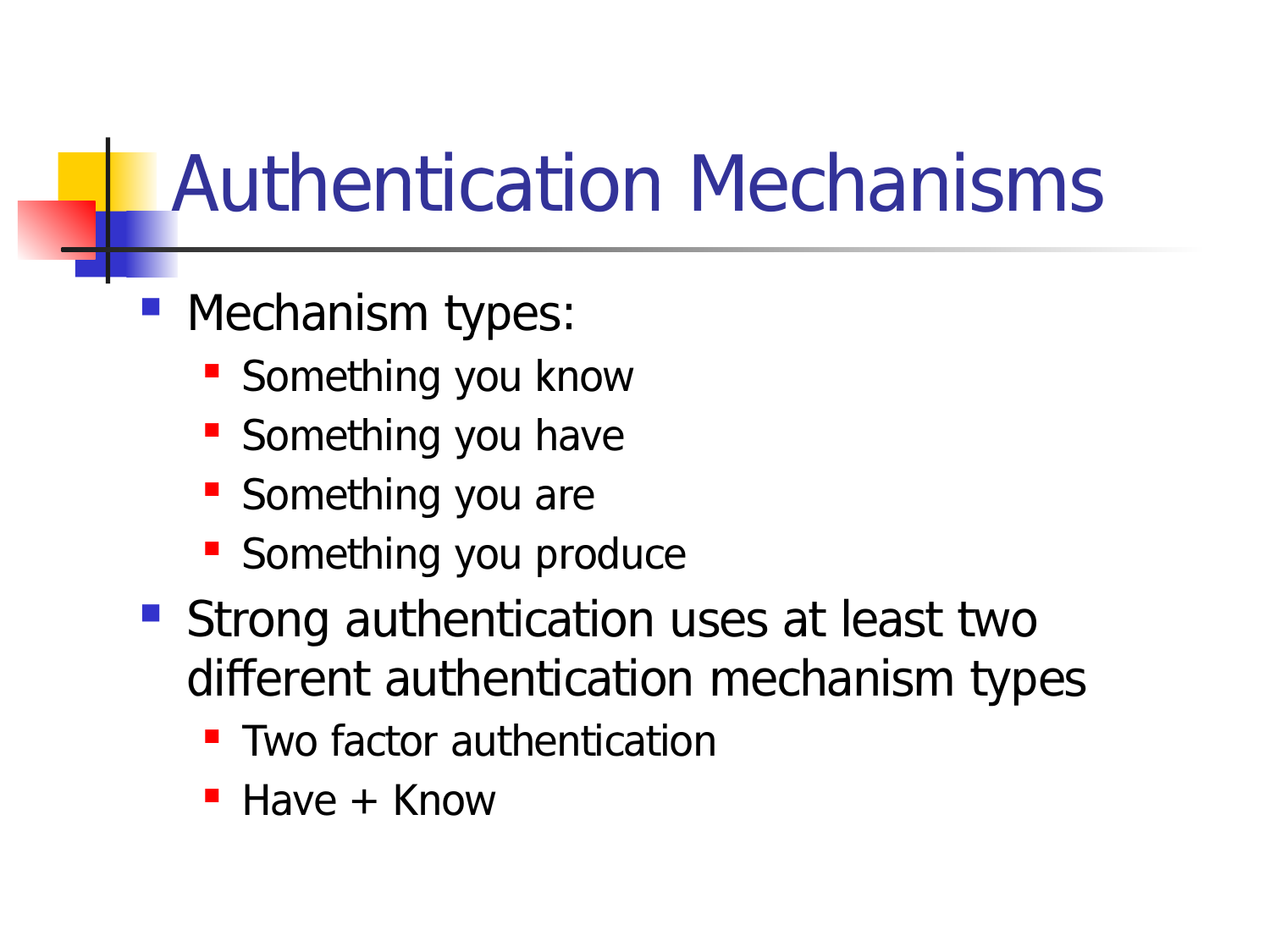

# Authentication Mechanisms
Mechanism types:
Something you know
Something you have
Something you are
Something you produce
Strong authentication uses at least two different authentication mechanism types
Two factor authentication
Have + Know